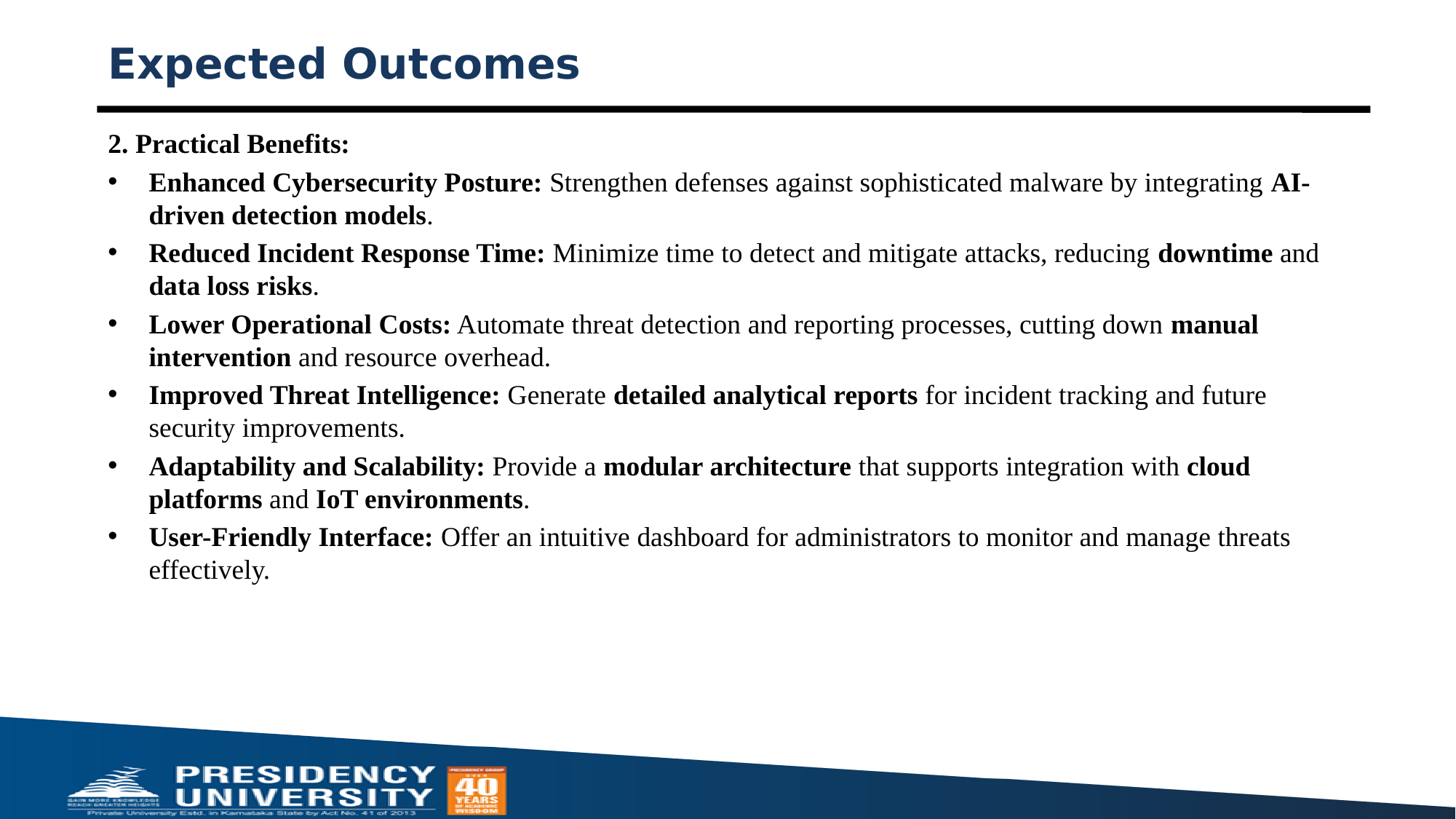

# Expected Outcomes
2. Practical Benefits:
Enhanced Cybersecurity Posture: Strengthen defenses against sophisticated malware by integrating AI-driven detection models.
Reduced Incident Response Time: Minimize time to detect and mitigate attacks, reducing downtime and data loss risks.
Lower Operational Costs: Automate threat detection and reporting processes, cutting down manual intervention and resource overhead.
Improved Threat Intelligence: Generate detailed analytical reports for incident tracking and future security improvements.
Adaptability and Scalability: Provide a modular architecture that supports integration with cloud platforms and IoT environments.
User-Friendly Interface: Offer an intuitive dashboard for administrators to monitor and manage threats effectively.